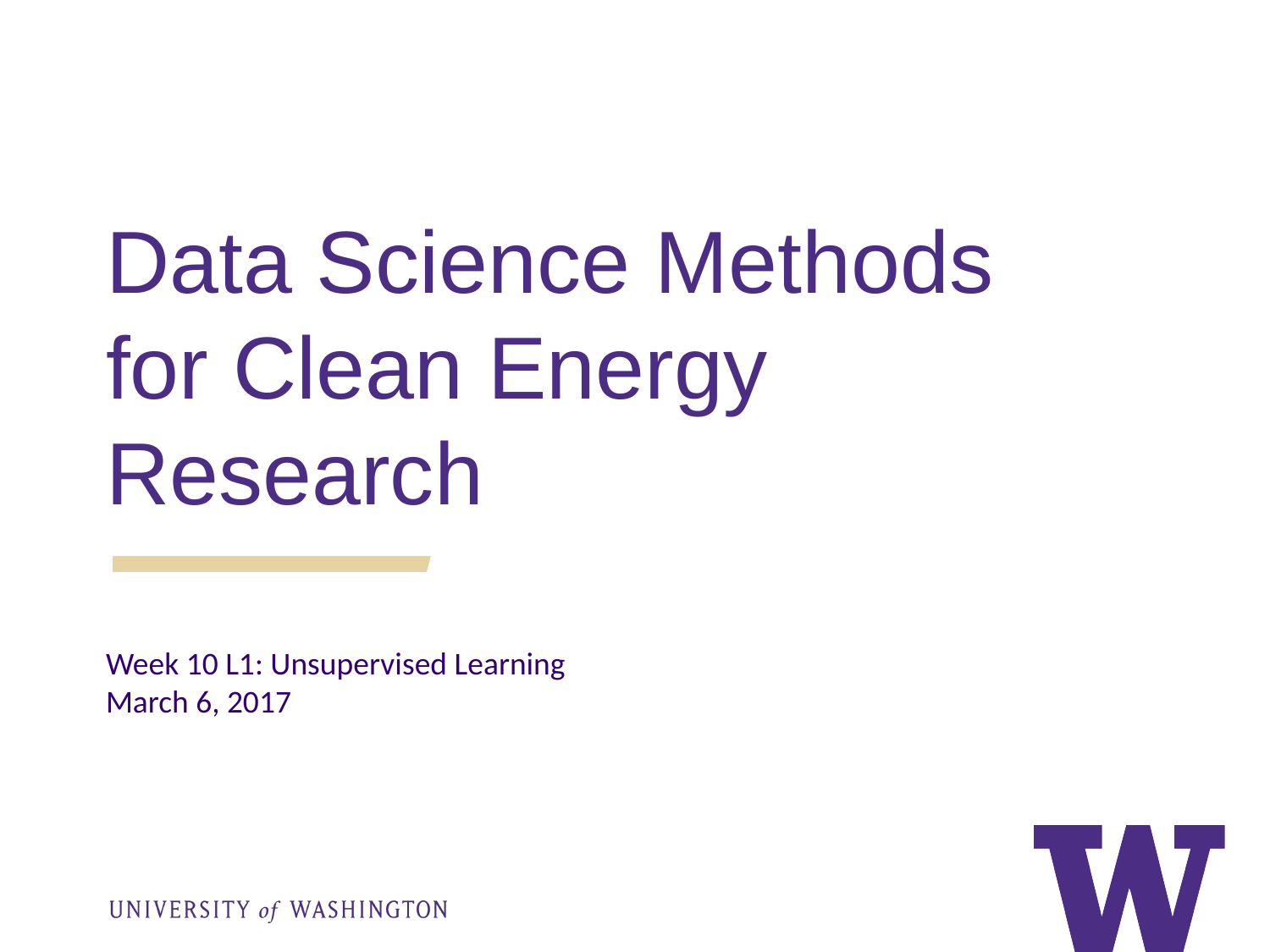

Data Science Methods for Clean Energy Research
Week 10 L1: Unsupervised Learning
March 6, 2017